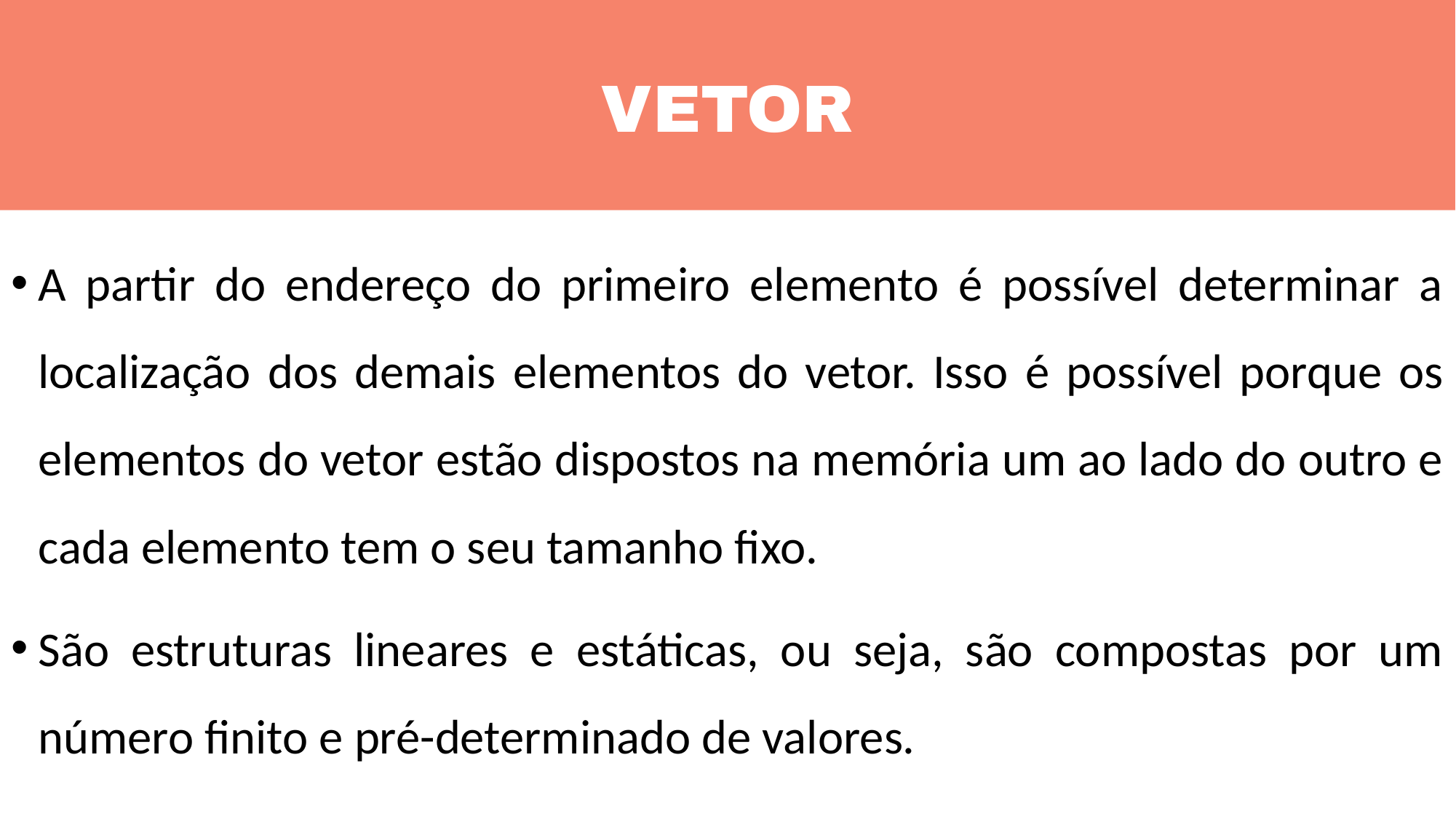

VETOR
#
A partir do endereço do primeiro elemento é possível determinar a localização dos demais elementos do vetor. Isso é possível porque os elementos do vetor estão dispostos na memória um ao lado do outro e cada elemento tem o seu tamanho fixo.
São estruturas lineares e estáticas, ou seja, são compostas por um número finito e pré-determinado de valores.